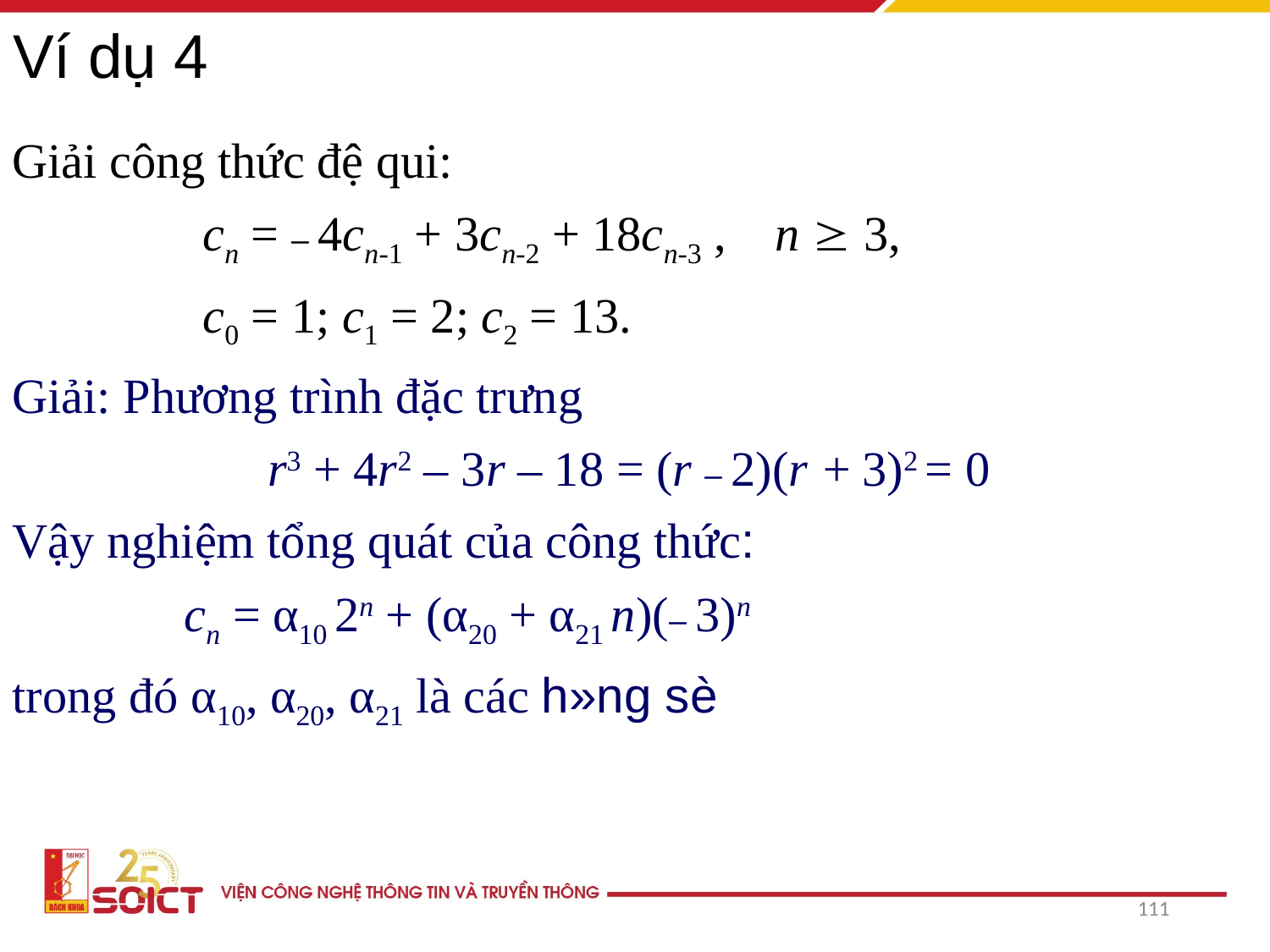

# Ví dụ 4
Giải công thức đệ qui:
		cn = – 4cn-1 + 3cn-2 + 18cn-3 ,    n ≥ 3,
		c0 = 1; c1 = 2; c2 = 13.
Giải: Phương trình đặc trưng
r3 + 4r2 – 3r – 18 = (r – 2)(r + 3)2 = 0
Vậy nghiệm tổng quát của công thức:
              cn = α10 2n + (α20 + α21 n)(– 3)n
trong đó α10, α20, α21 là các h»ng sè

111